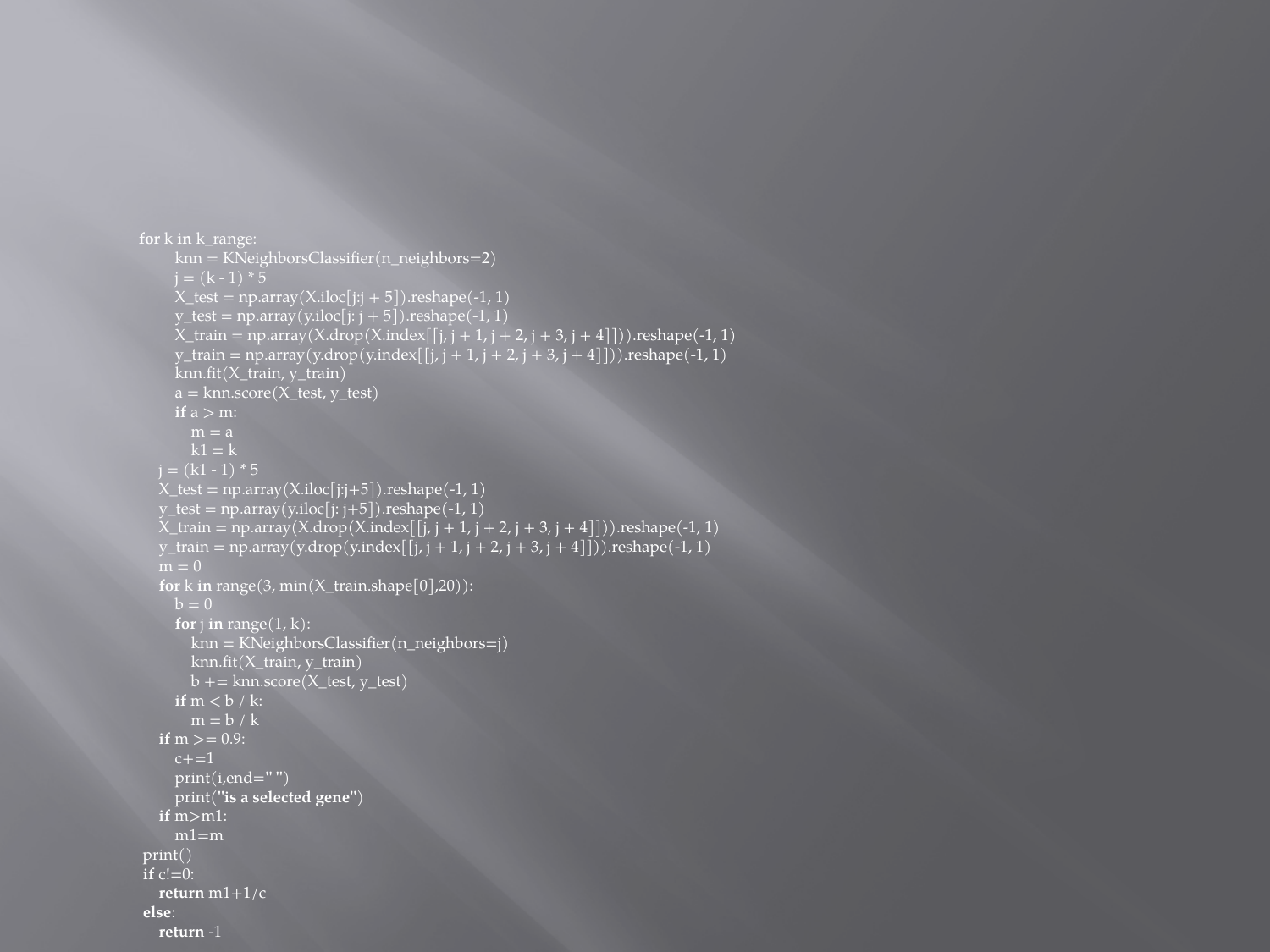

#
   for k in k_range:
            knn = KNeighborsClassifier(n_neighbors=2)
            j = (k - 1) * 5
            X_test = np.array(X.iloc[j:j + 5]).reshape(-1, 1)
            y_test = np.array(y.iloc[j: j + 5]).reshape(-1, 1)
            X_train = np.array(X.drop(X.index[[j, j + 1, j + 2, j + 3, j + 4]])).reshape(-1, 1)
            y_train = np.array(y.drop(y.index[[j, j + 1, j + 2, j + 3, j + 4]])).reshape(-1, 1)
            knn.fit(X_train, y_train)
            a = knn.score(X_test, y_test)
            if a > m:
                m = a
                k1 = k
        j = (k1 - 1) * 5
        X_test = np.array(X.iloc[j:j+5]).reshape(-1, 1)
        y_test = np.array(y.iloc[j: j+5]).reshape(-1, 1)
        X_train = np.array(X.drop(X.index[[j, j + 1, j + 2, j + 3, j + 4]])).reshape(-1, 1)
        y_train = np.array(y.drop(y.index[[j, j + 1, j + 2, j + 3, j + 4]])).reshape(-1, 1)
        m = 0
        for k in range(3, min(X_train.shape[0],20)):
            b = 0
            for j in range(1, k):
                knn = KNeighborsClassifier(n_neighbors=j)
                knn.fit(X_train, y_train)
                b += knn.score(X_test, y_test)
            if m < b / k:
                m = b / k
        if m >= 0.9:
            c+=1
            print(i,end=" ")
            print("is a selected gene")
        if m>m1:
            m1=m
    print()
    if c!=0:
        return m1+1/c
    else:
        return -1